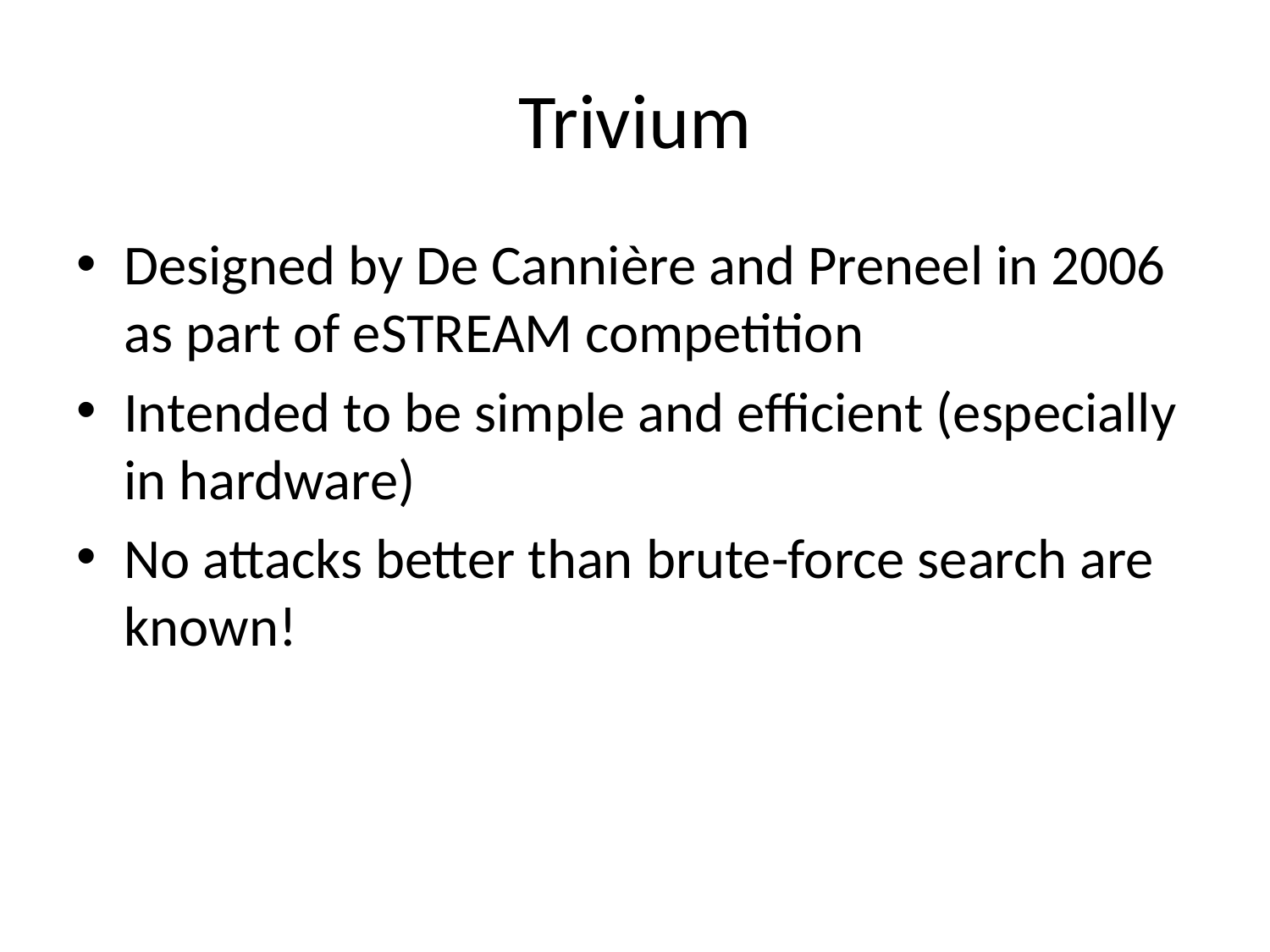

# Trivium
Designed by De Cannière and Preneel in 2006 as part of eSTREAM competition
Intended to be simple and efficient (especially in hardware)
No attacks better than brute-force search are known!